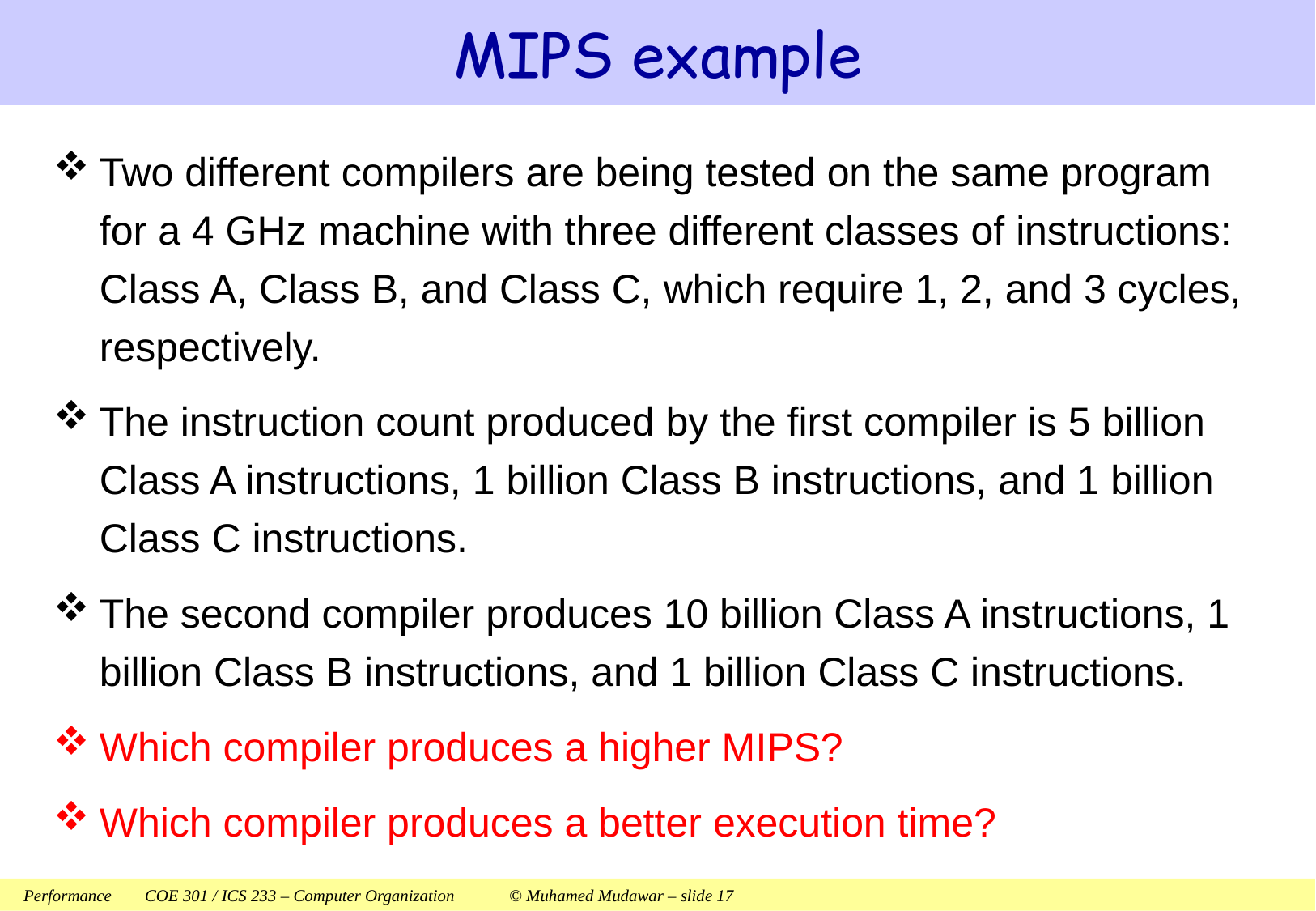

# MIPS example

Two different compilers are being tested on the same program for a 4 GHz machine with three different classes of instructions:  Class A, Class B, and Class C, which require 1, 2, and 3 cycles, respectively.
The instruction count produced by the first compiler is 5 billion Class A instructions, 1 billion Class B instructions, and 1 billion Class C instructions.
The second compiler produces 10 billion Class A instructions, 1 billion Class B instructions, and 1 billion Class C instructions.
Which compiler produces a higher MIPS?
Which compiler produces a better execution time?